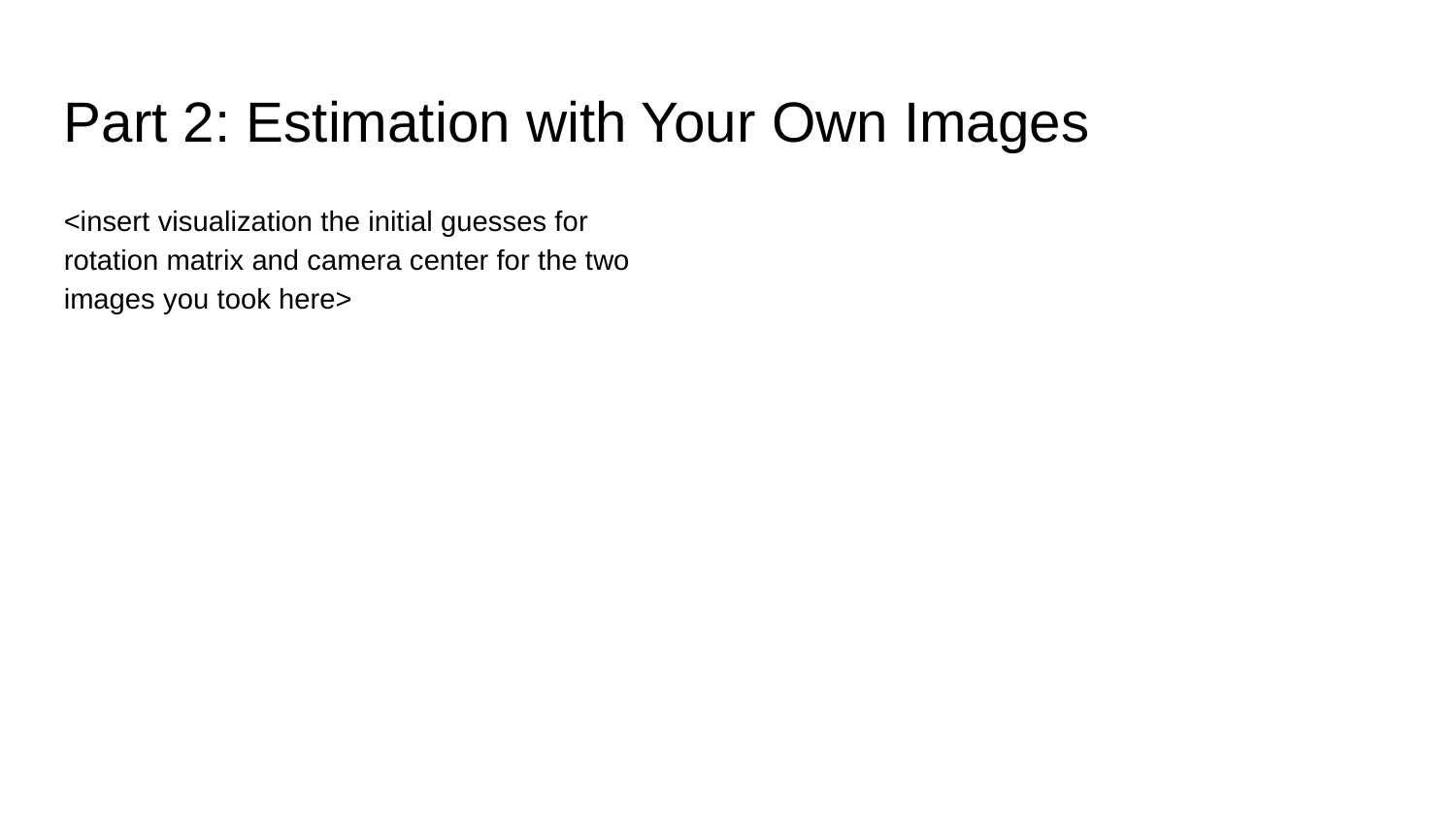

Part 2: Estimation with Your Own Images
<insert visualization the initial guesses for rotation matrix and camera center for the two images you took here>